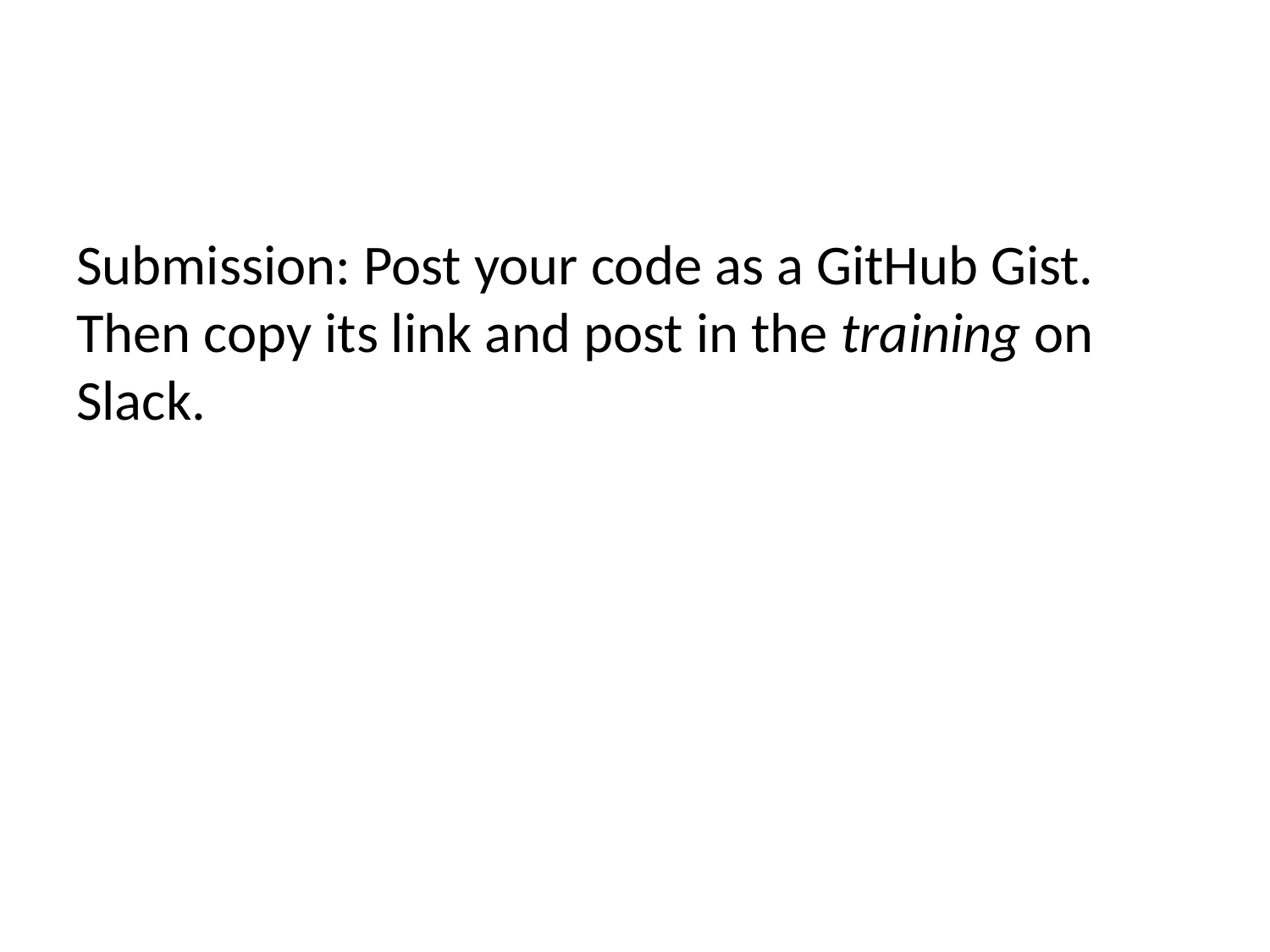

Submission: Post your code as a GitHub Gist. Then copy its link and post in the training on Slack.